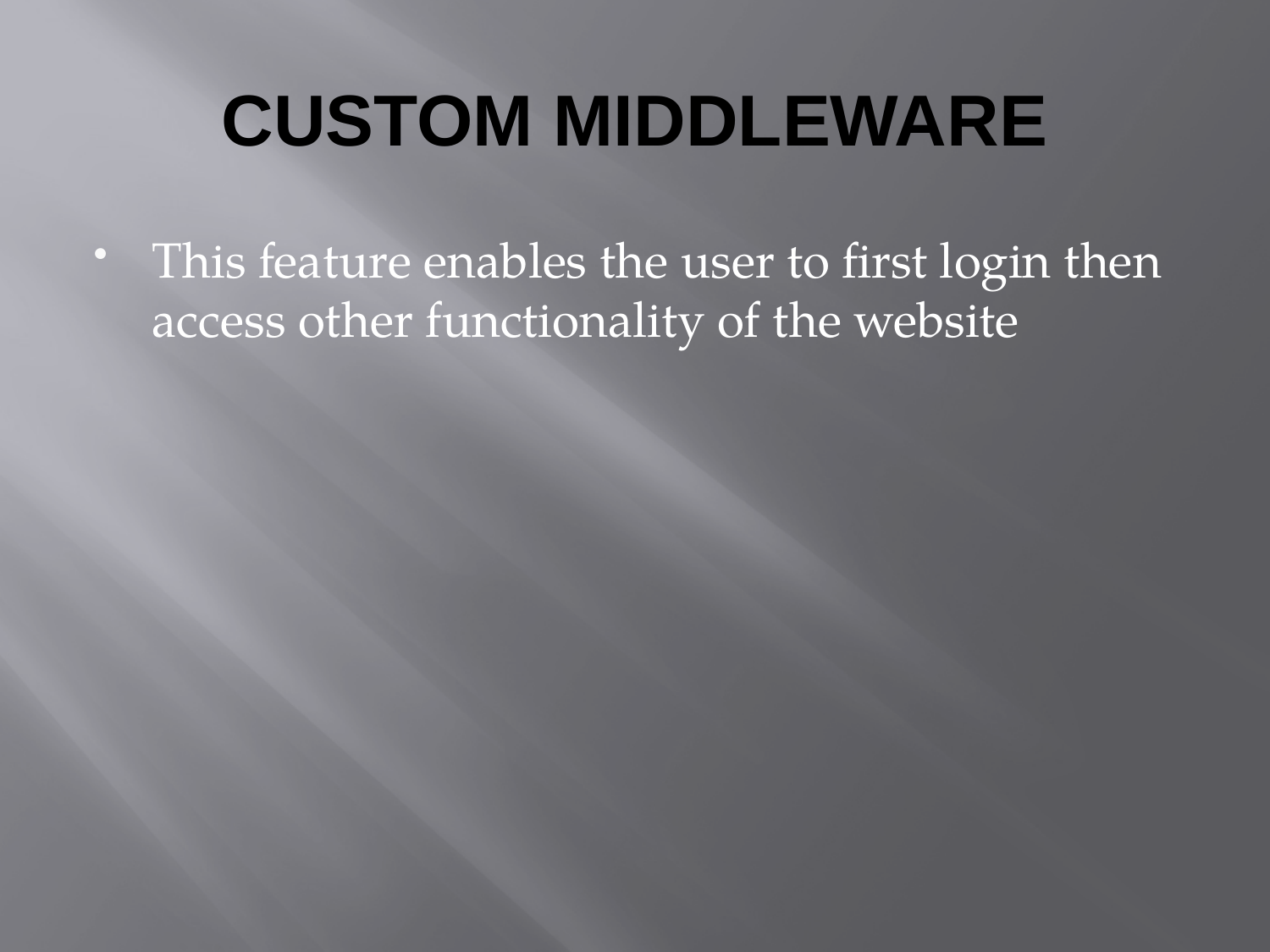

# CUSTOM MIDDLEWARE
This feature enables the user to first login then access other functionality of the website